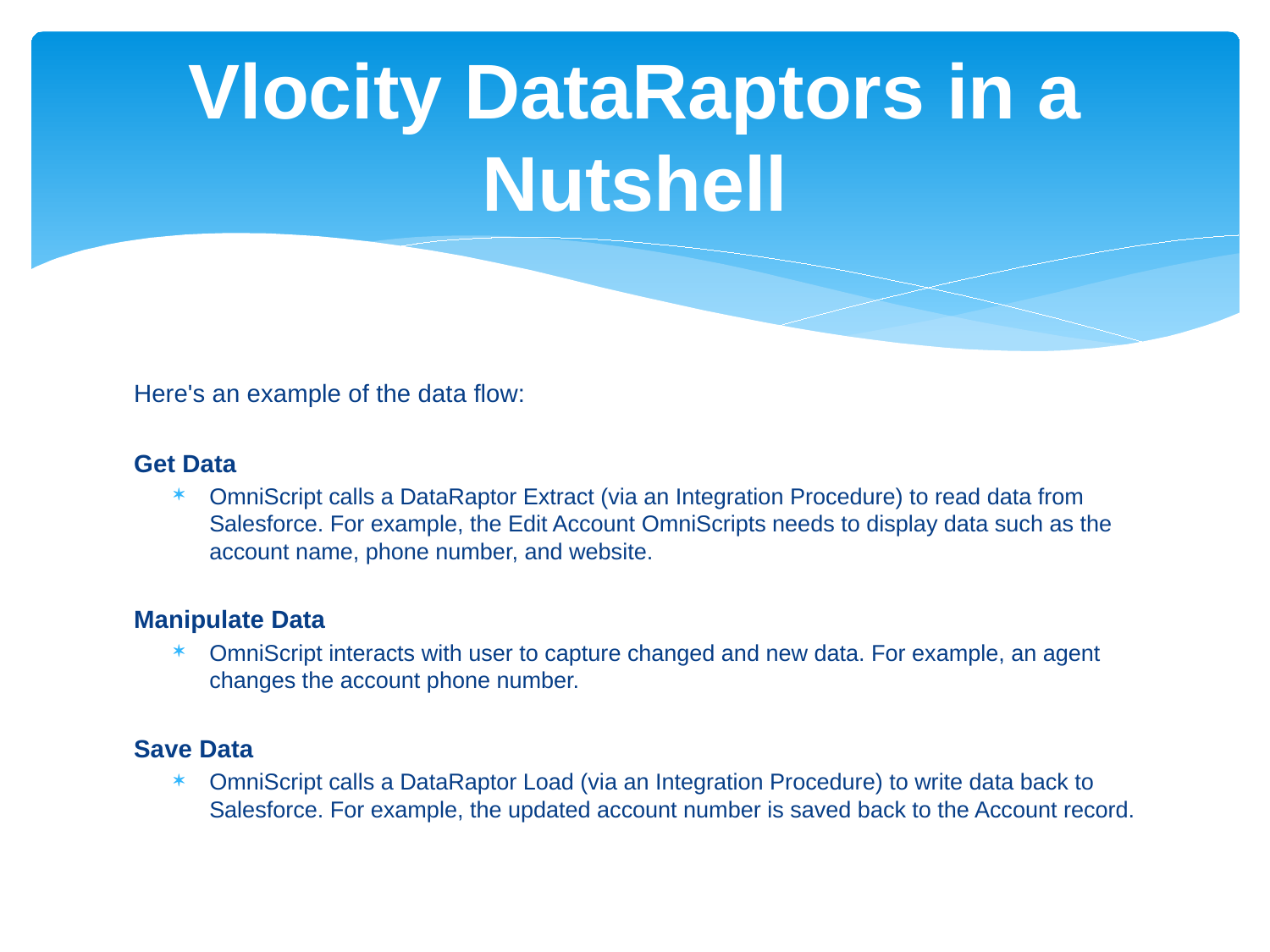

# Vlocity DataRaptors in a Nutshell
Here's an example of the data flow:

Get Data
OmniScript calls a DataRaptor Extract (via an Integration Procedure) to read data from Salesforce. For example, the Edit Account OmniScripts needs to display data such as the account name, phone number, and website.

Manipulate Data
OmniScript interacts with user to capture changed and new data. For example, an agent changes the account phone number.

Save Data
OmniScript calls a DataRaptor Load (via an Integration Procedure) to write data back to Salesforce. For example, the updated account number is saved back to the Account record.